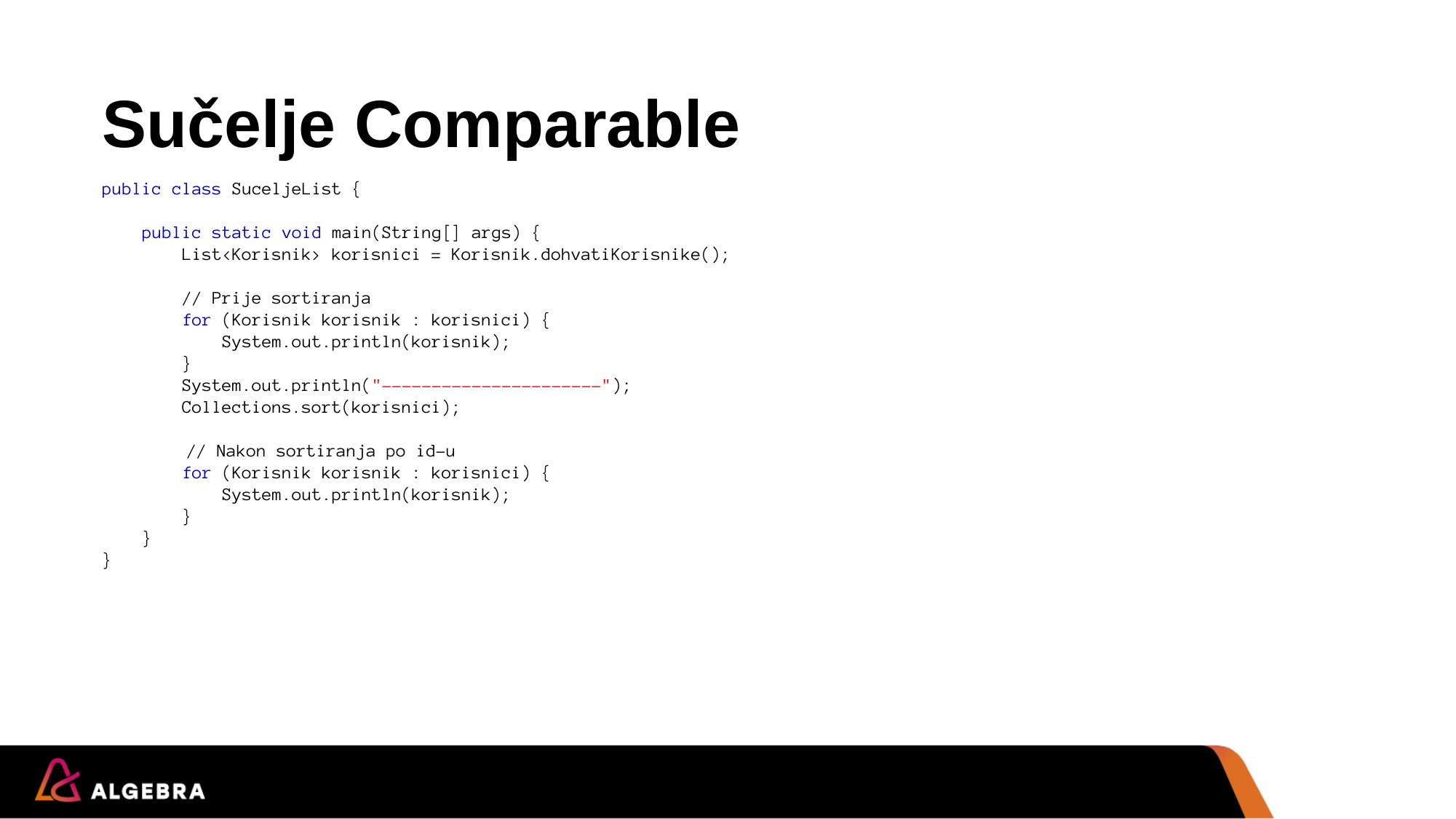

# Sučelje Comparable
public class SuceljeList {

    public static void main(String[] args) {
        List<Korisnik> korisnici = Korisnik.dohvatiKorisnike();

        // Prije sortiranja
        for (Korisnik korisnik : korisnici) {
            System.out.println(korisnik);
        }
        System.out.println("----------------------");
        Collections.sort(korisnici);

		  // Nakon sortiranja po id-u
        for (Korisnik korisnik : korisnici) {
            System.out.println(korisnik);
        }
    }
}